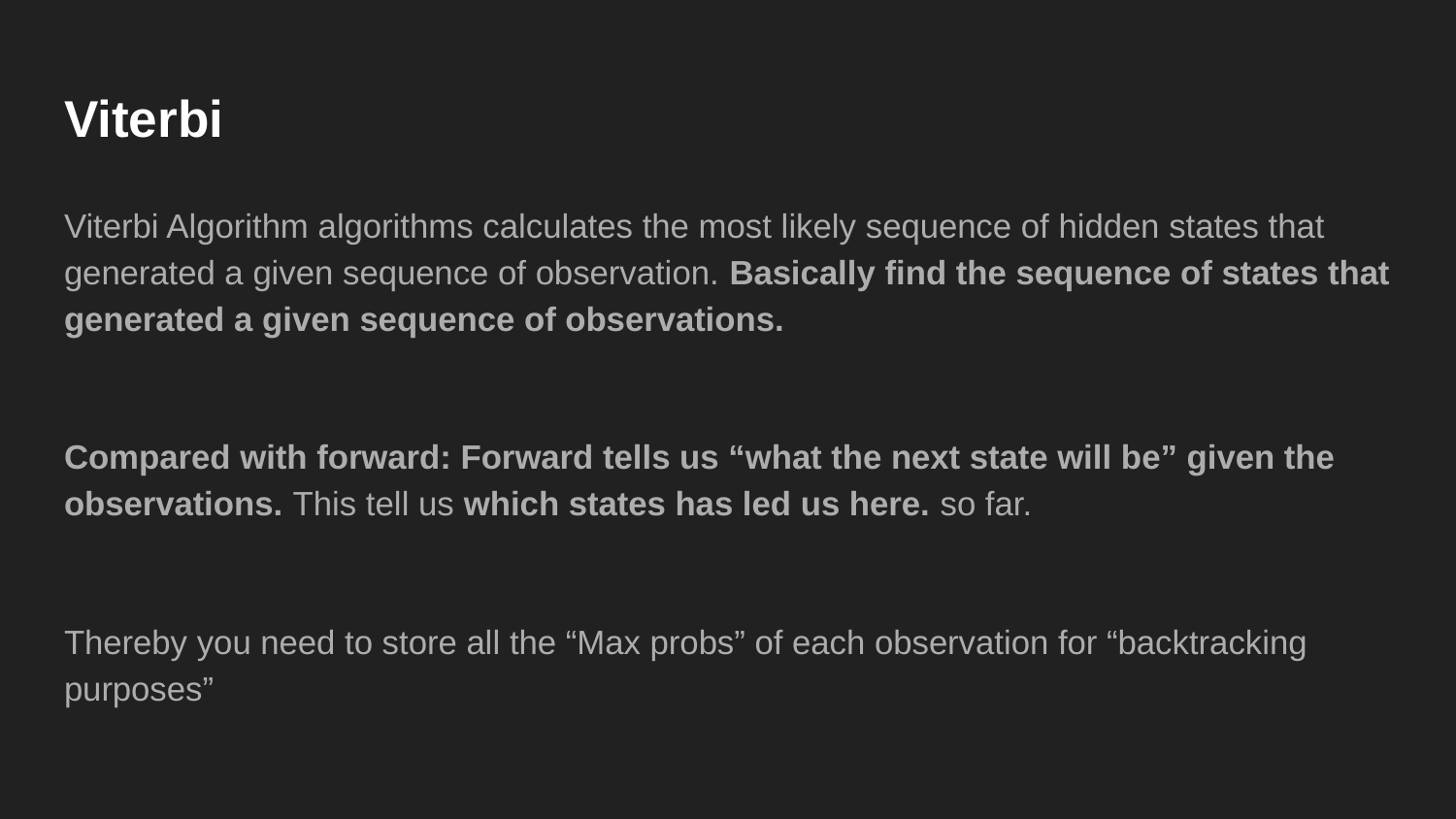

# Viterbi
Viterbi Algorithm algorithms calculates the most likely sequence of hidden states that generated a given sequence of observation. Basically find the sequence of states that generated a given sequence of observations.

Compared with forward: Forward tells us “what the next state will be” given the observations. This tell us which states has led us here. so far.

Thereby you need to store all the “Max probs” of each observation for “backtracking purposes”